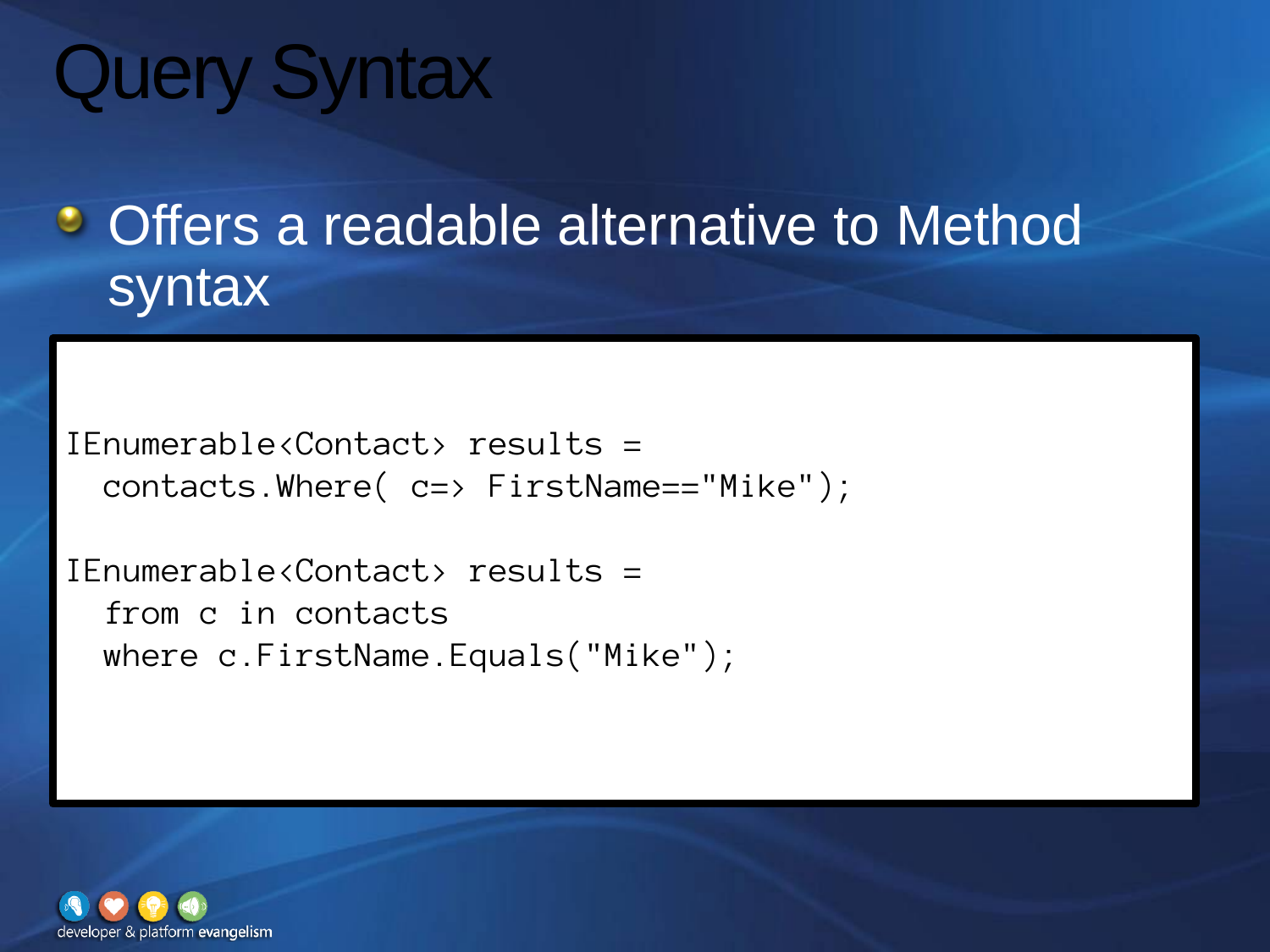

# Query Syntax
Offers a readable alternative to Method syntax
IEnumerable<Contact> results =
  contacts.Where( c=> FirstName=="Mike");

IEnumerable<Contact> results =
  from c in contacts
  where c.FirstName.Equals("Mike");